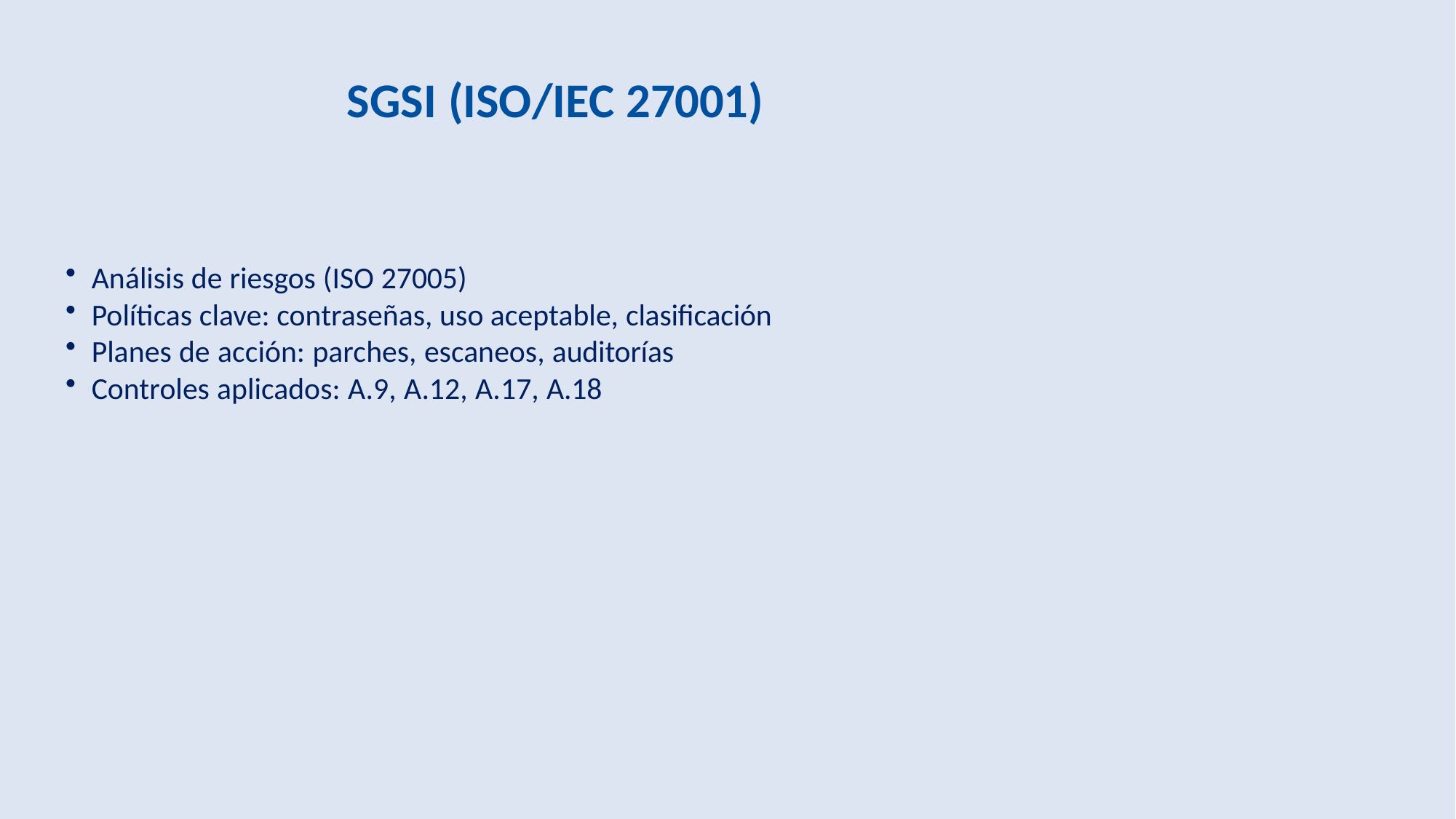

# SGSI (ISO/IEC 27001)
Análisis de riesgos (ISO 27005)
Políticas clave: contraseñas, uso aceptable, clasificación
Planes de acción: parches, escaneos, auditorías
Controles aplicados: A.9, A.12, A.17, A.18